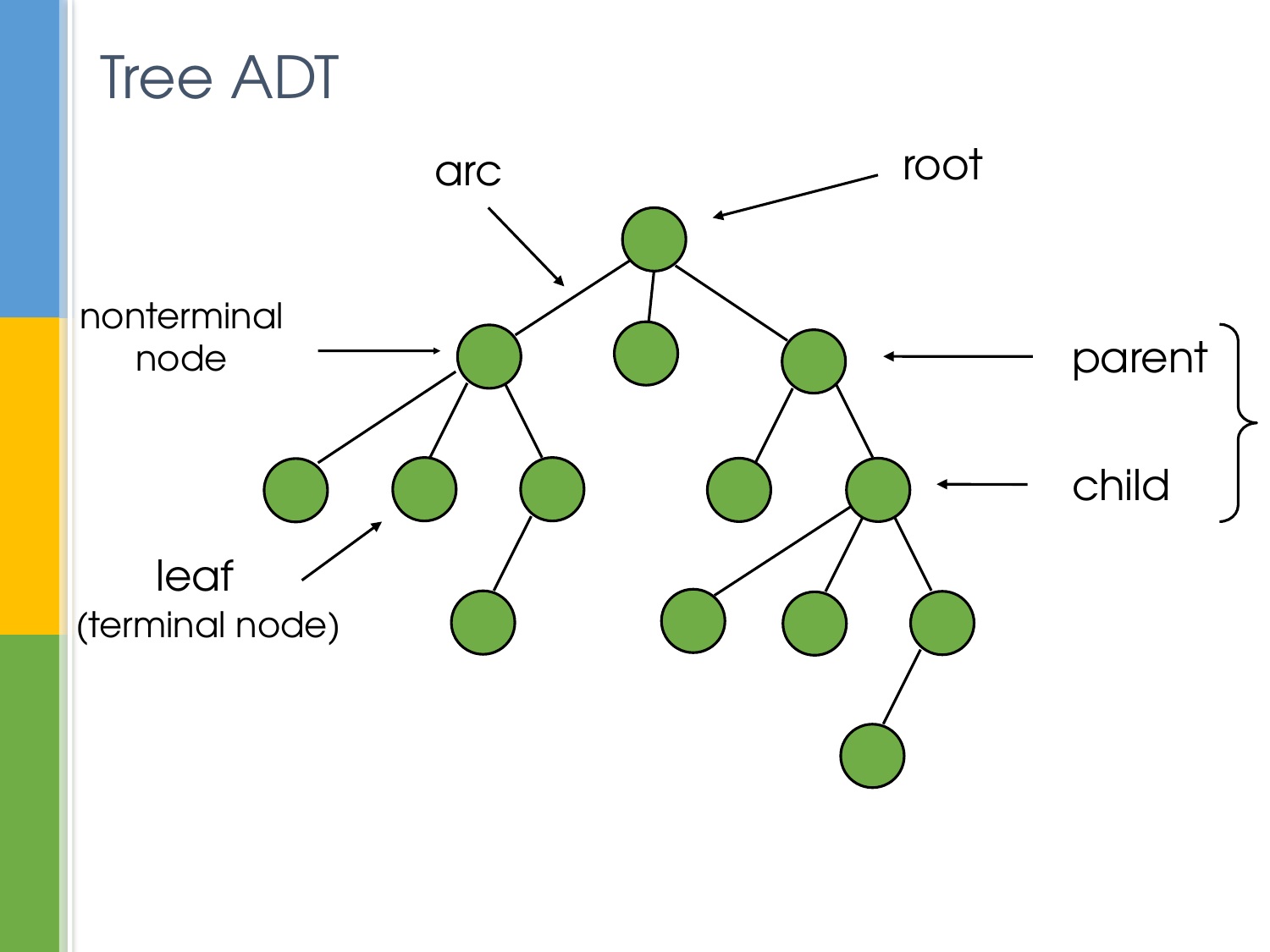

# Tree ADT
root
arc

nonterminal node

parent

child

leaf

(terminal node)